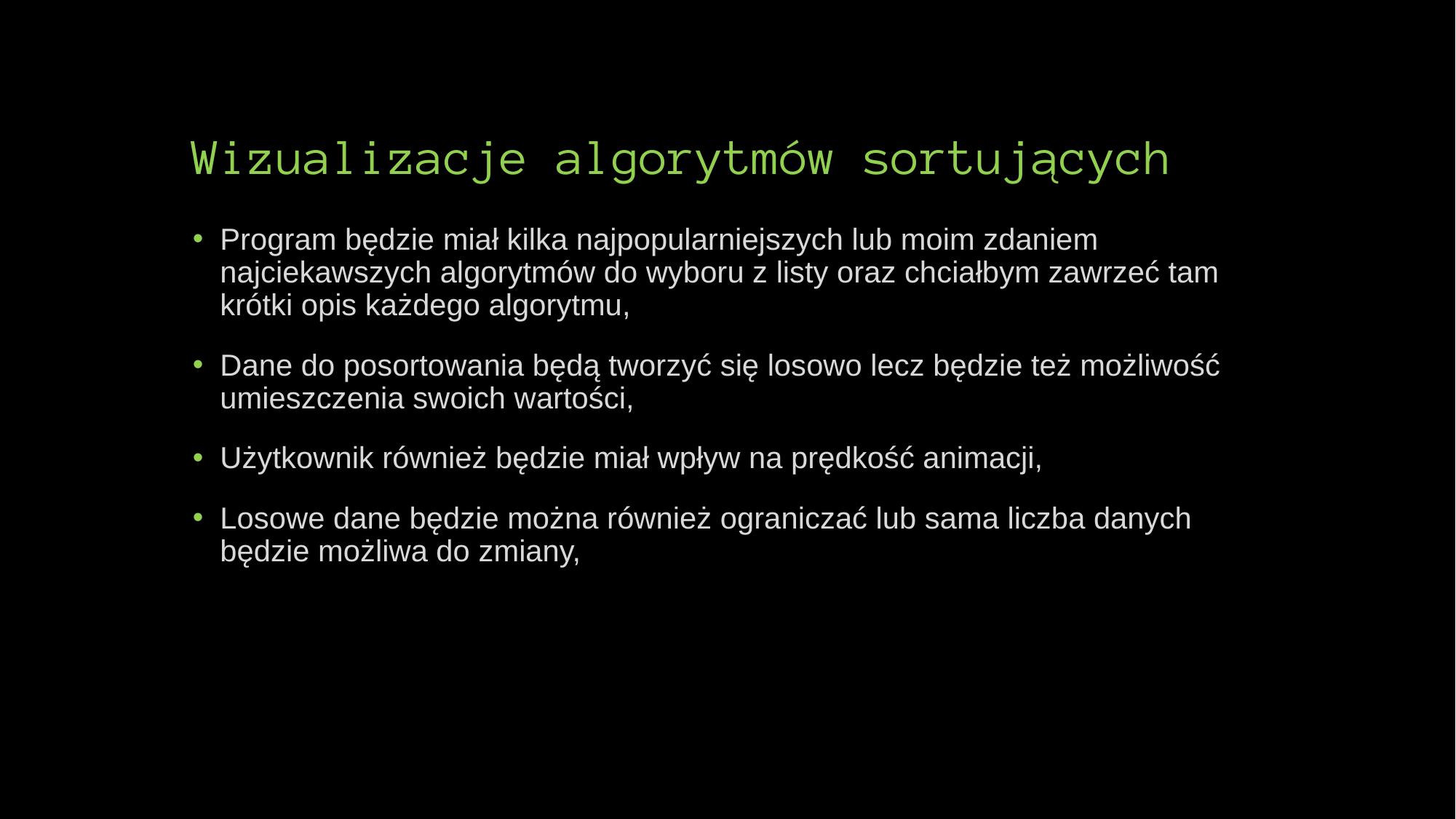

# Wizualizacje algorytmów sortujących
Program będzie miał kilka najpopularniejszych lub moim zdaniem najciekawszych algorytmów do wyboru z listy oraz chciałbym zawrzeć tam krótki opis każdego algorytmu,
Dane do posortowania będą tworzyć się losowo lecz będzie też możliwość umieszczenia swoich wartości,
Użytkownik również będzie miał wpływ na prędkość animacji,
Losowe dane będzie można również ograniczać lub sama liczba danych będzie możliwa do zmiany,